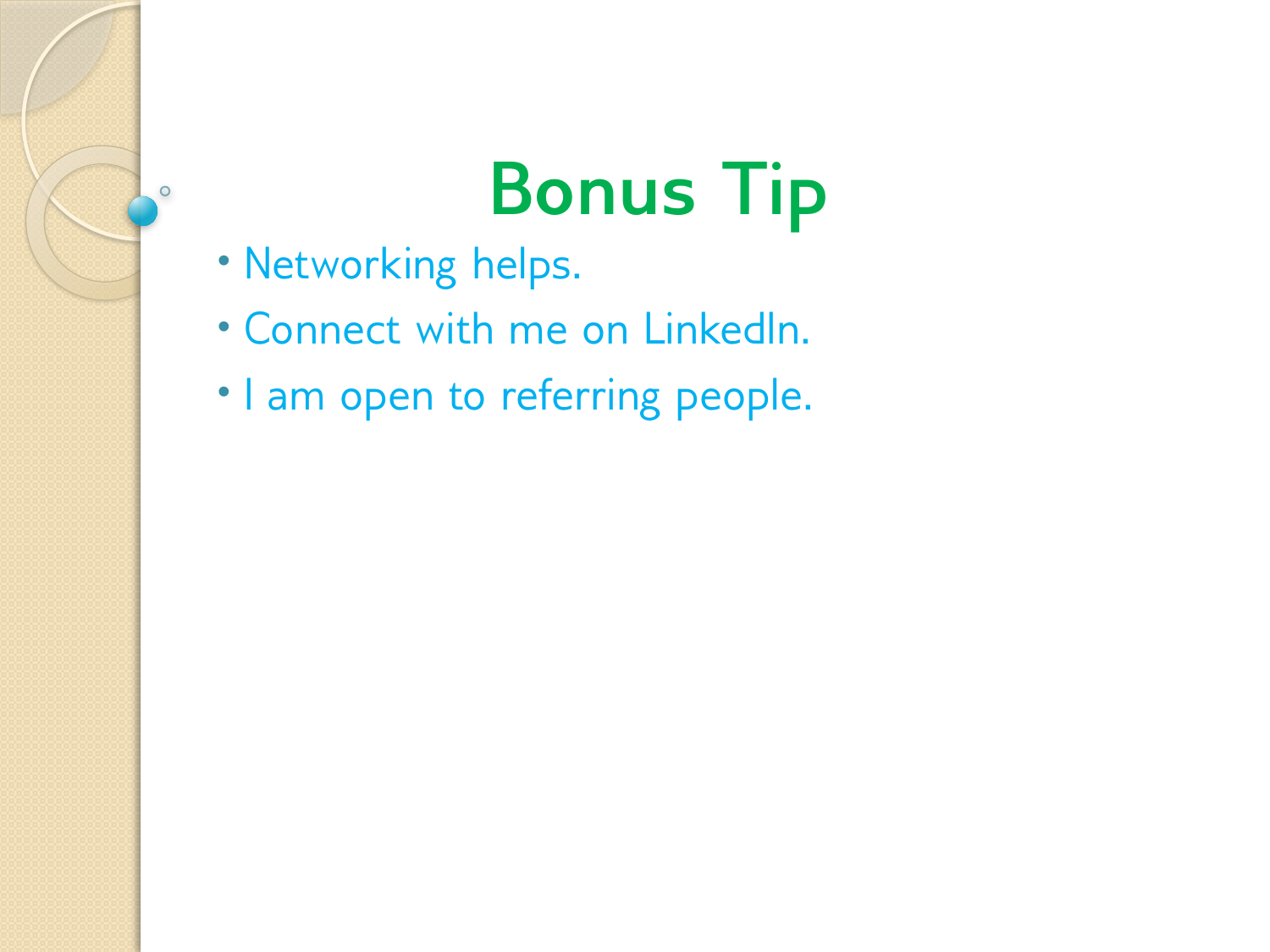

# Bonus Tip
 Networking helps.
 Connect with me on LinkedIn.
 I am open to referring people.